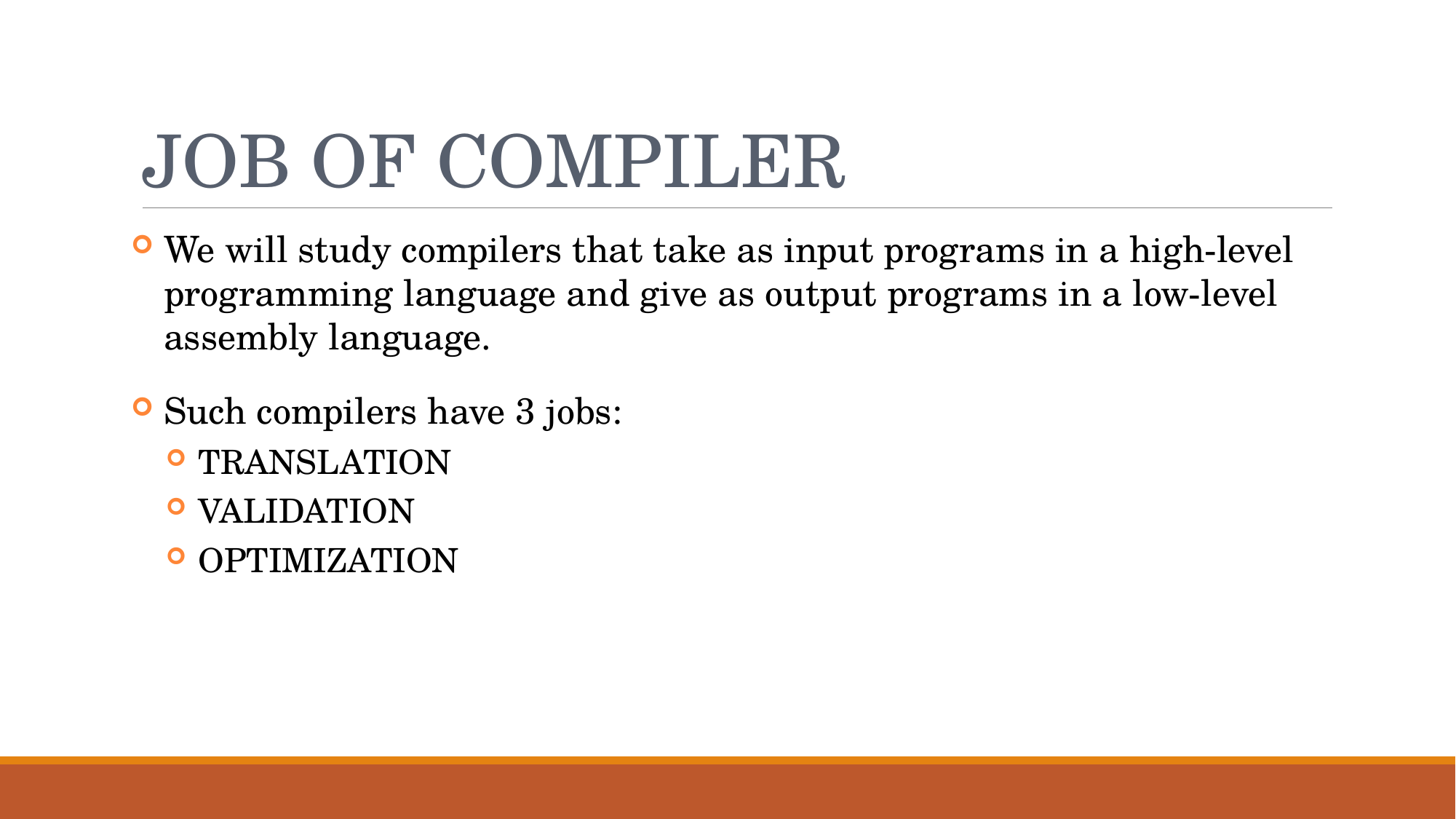

# Job of Compiler
We will study compilers that take as input programs in a high-level programming language and give as output programs in a low-level assembly language.
Such compilers have 3 jobs:
TRANSLATION
VALIDATION
OPTIMIZATION